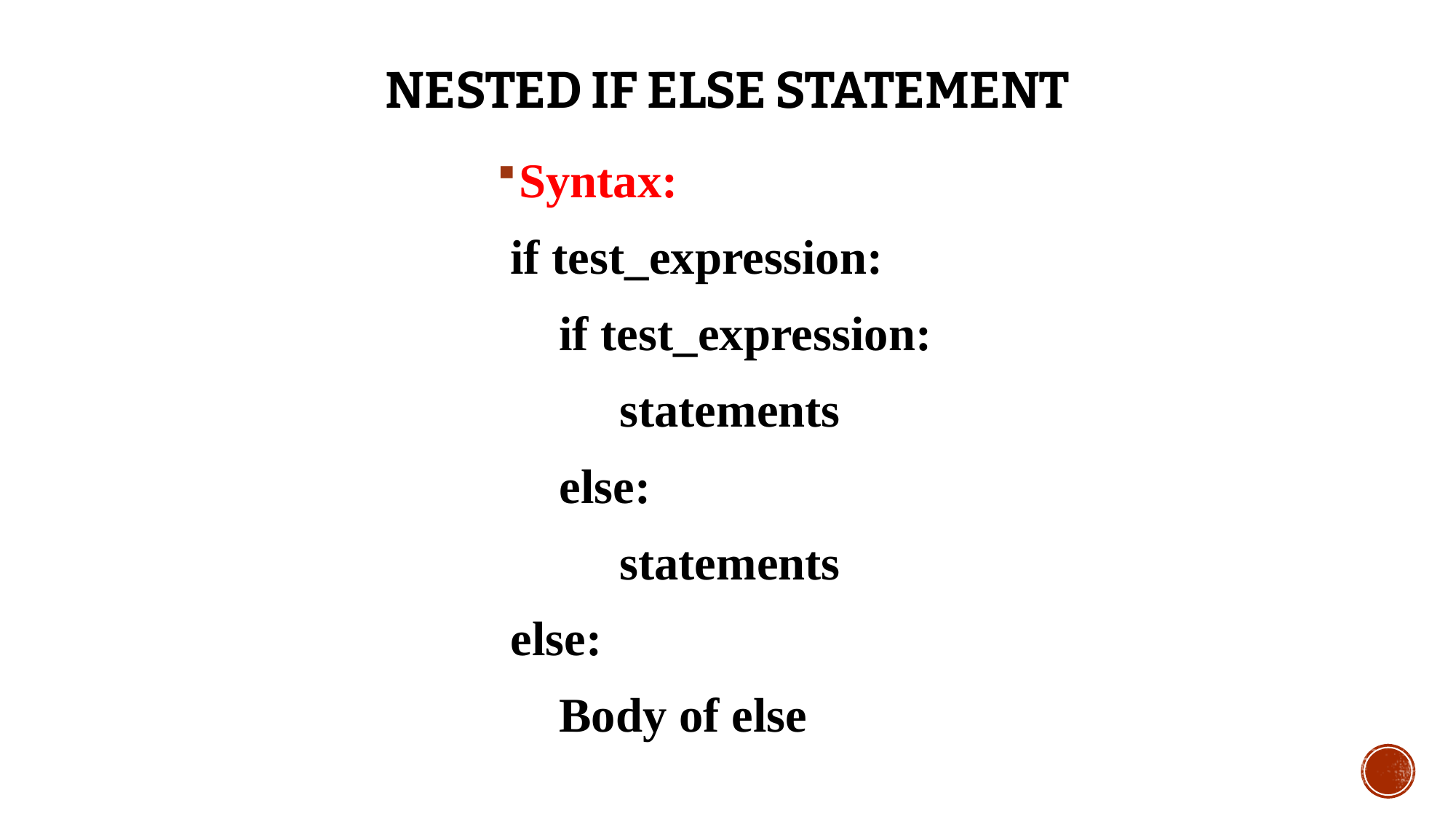

# Nested if else statement
Syntax:
if test_expression:
    if test_expression:
	statements
    else:
    	statements
else:
    Body of else